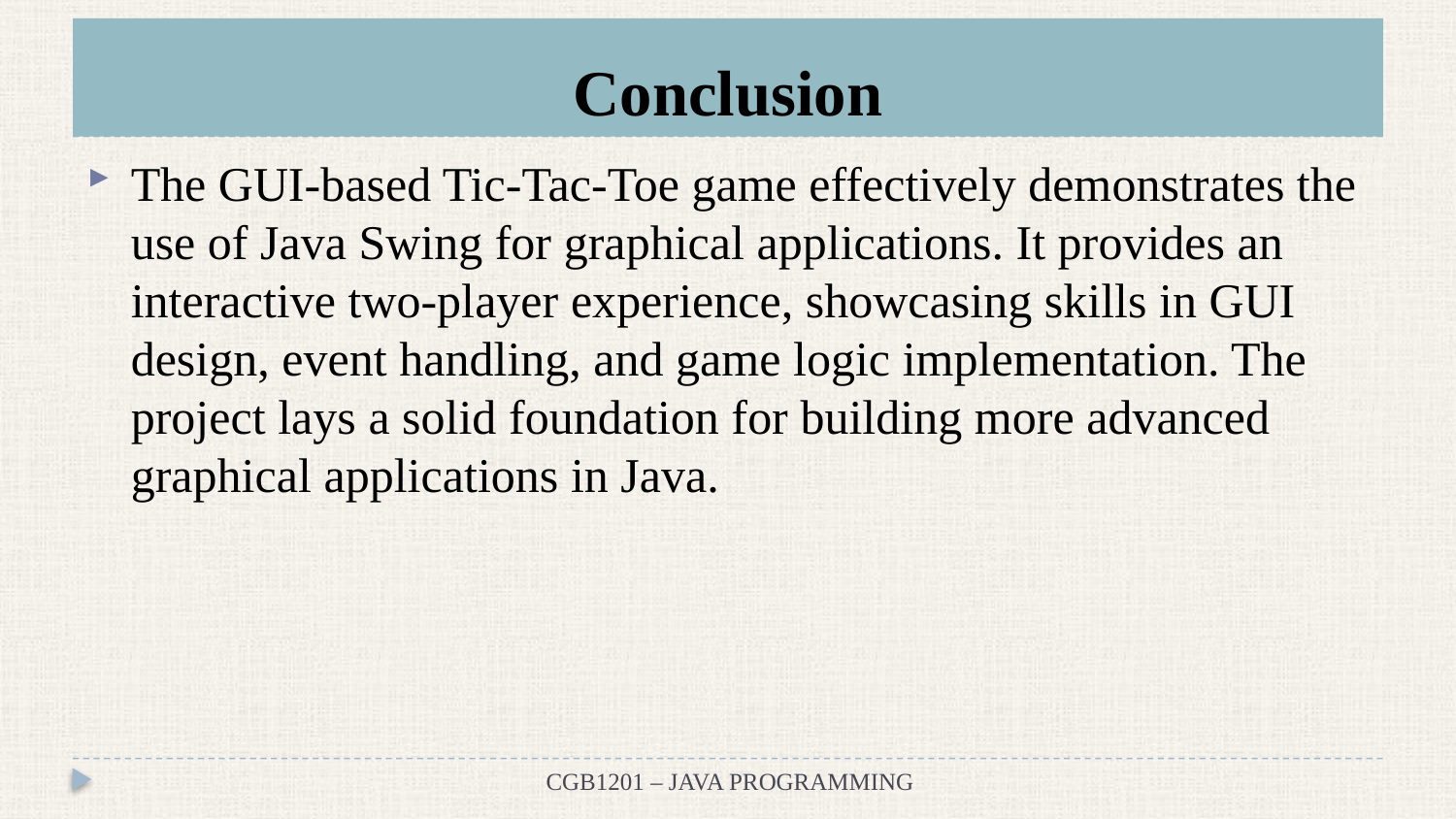

# Conclusion
The GUI-based Tic-Tac-Toe game effectively demonstrates the use of Java Swing for graphical applications. It provides an interactive two-player experience, showcasing skills in GUI design, event handling, and game logic implementation. The project lays a solid foundation for building more advanced graphical applications in Java.
15
CGB1201 – JAVA PROGRAMMING